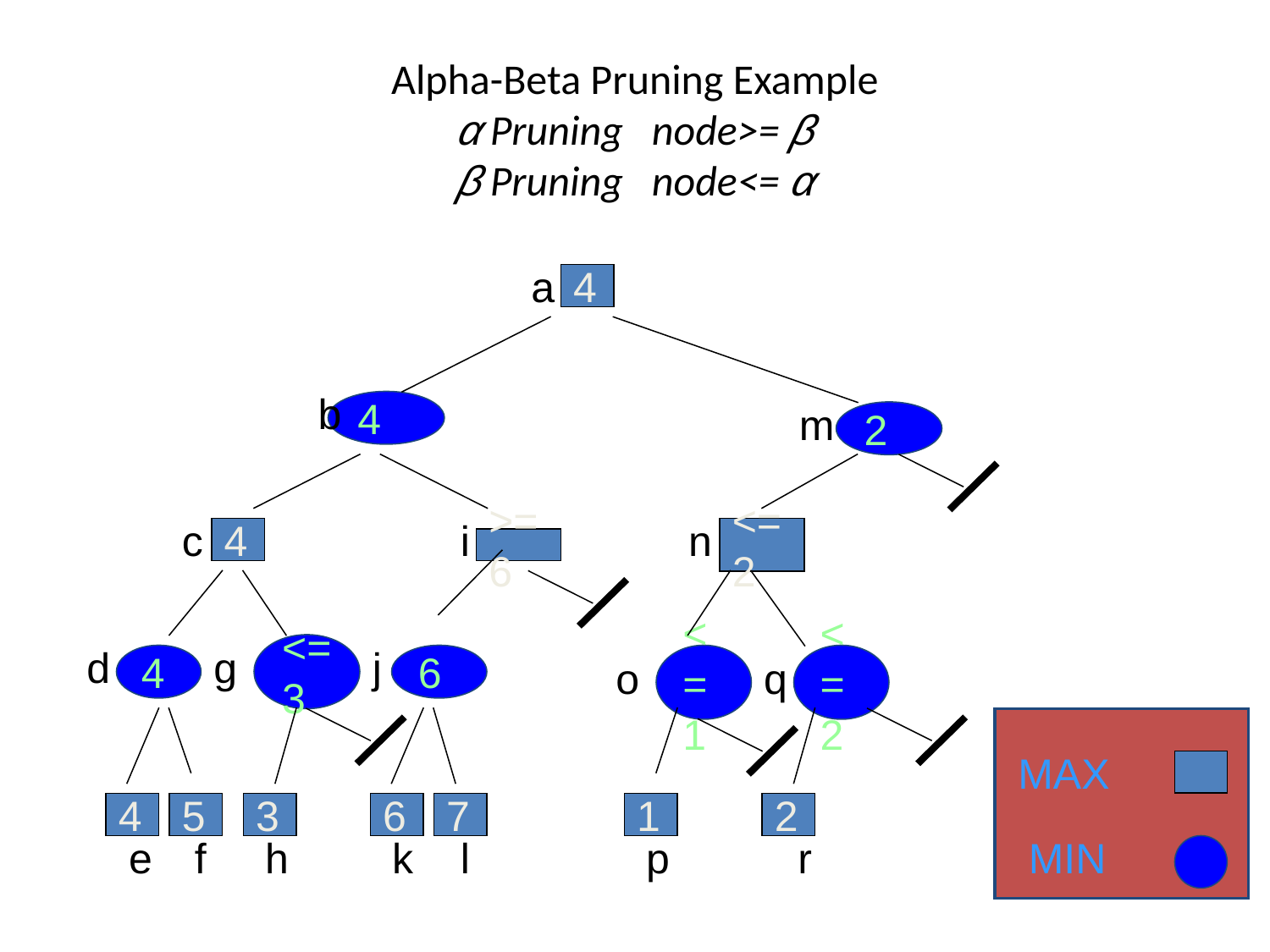

Alpha-Beta Pruning Example
 α Pruning   node>= β
 β Pruning   node<= α
a
4
b
4
m
2
c
i
n
4
<=2
>=6
d
g
<=3
j
4
6
o
<=1
q
<=2

MAX

MIN

4
5
3
6
7
1
2
e
f
h
k
l
p
r